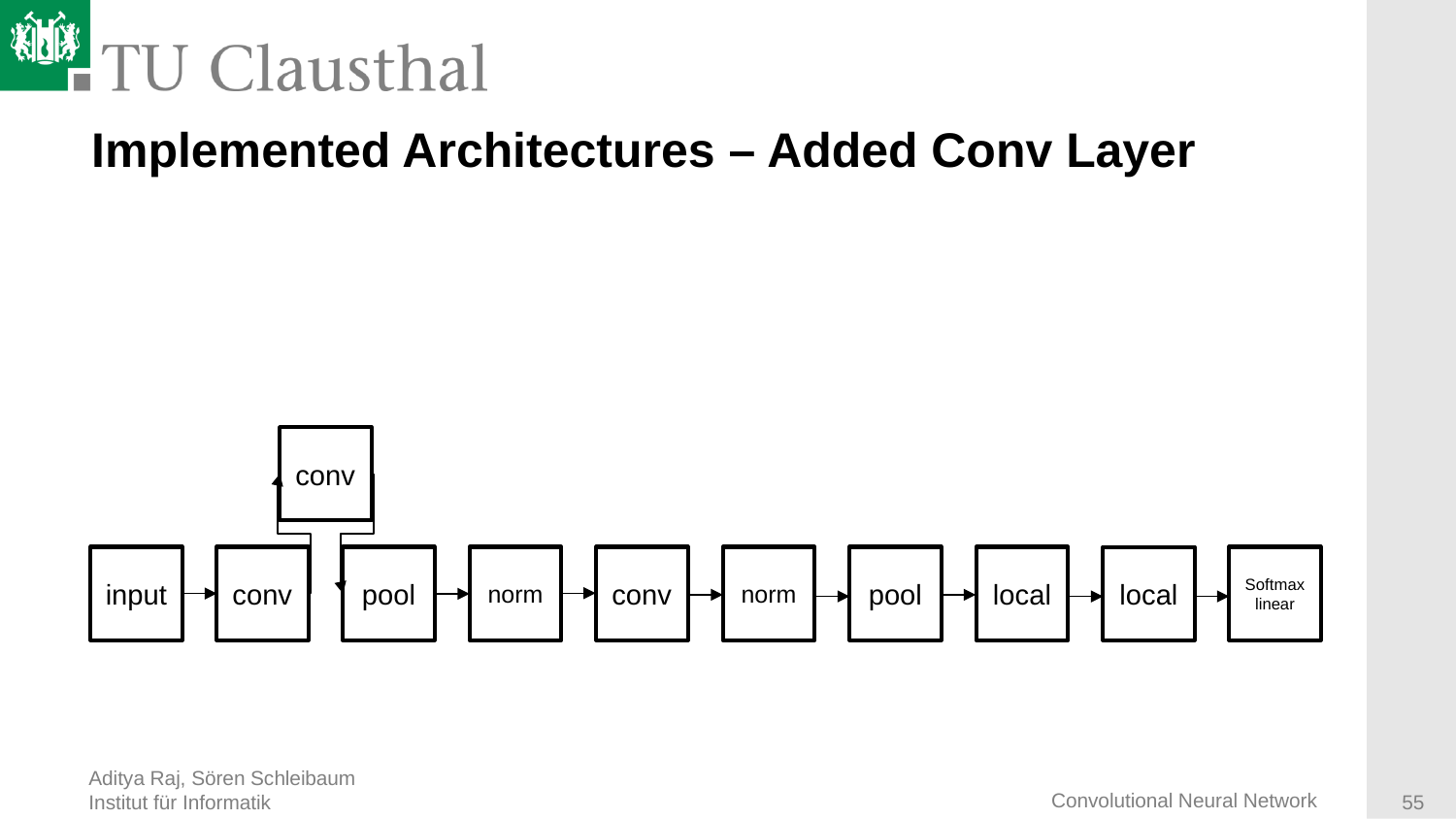

# Implemented Architectures – Added Conv Layer
conv
input
conv
pool
norm
conv
norm
pool
local
Softmax linear
local